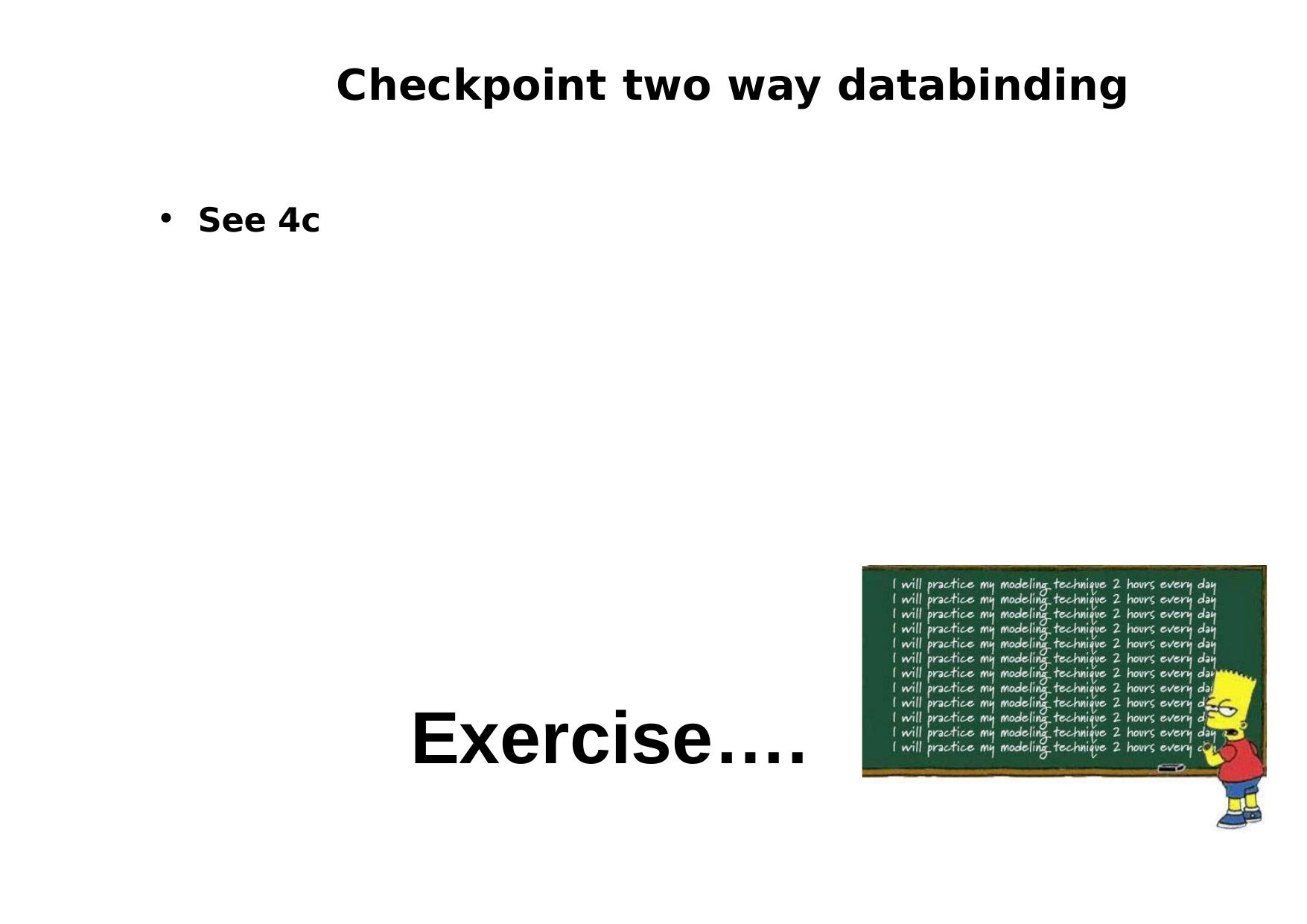

# Checkpoint two way databinding
See 4c

Exercise….